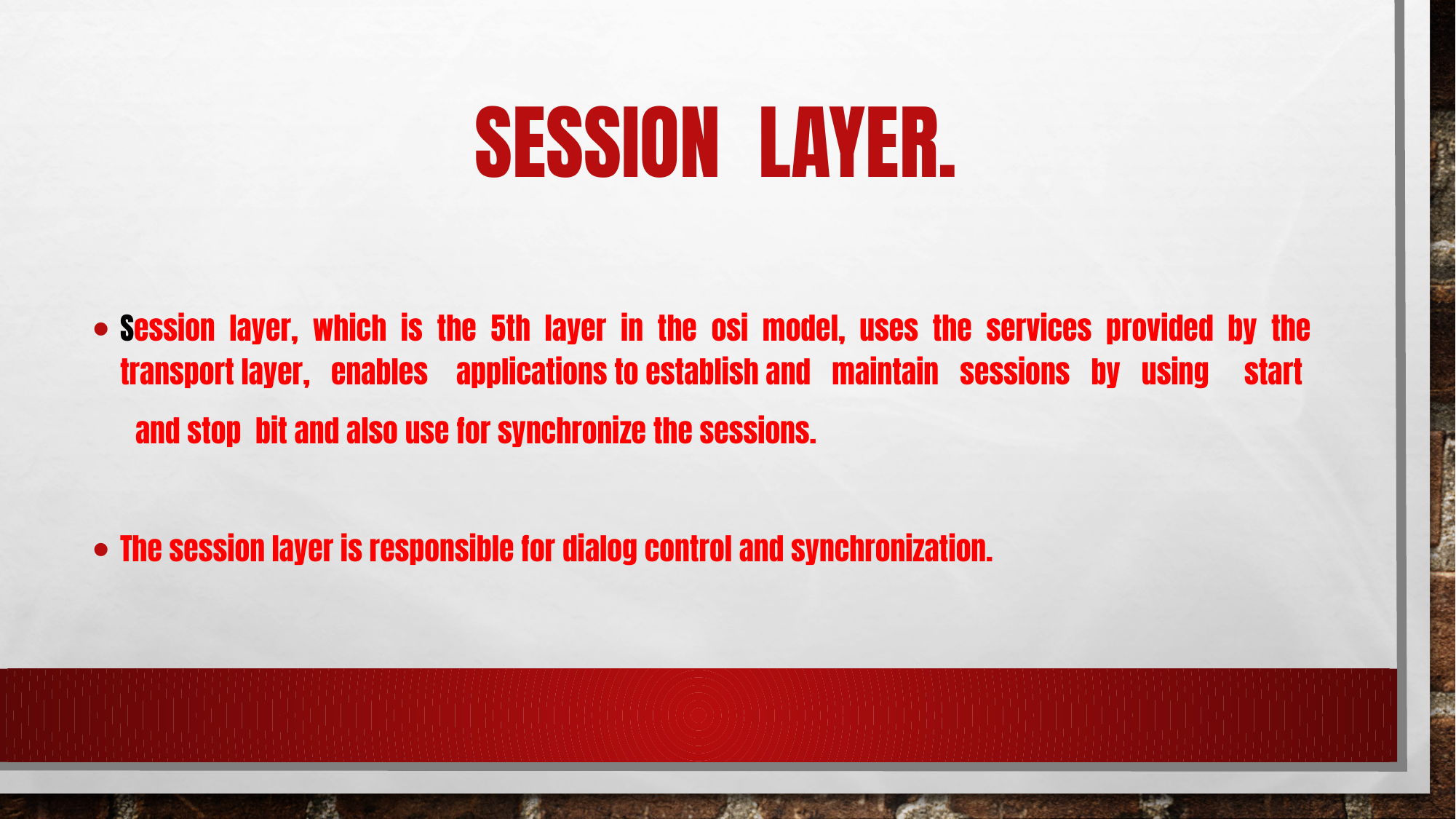

# Session  layer.

Session layer, which is the 5th layer in the osi model, uses the services provided by the transport layer,   enables    applications to establish and   maintain   sessions   by   using     start
      and stop  bit and also use for synchronize the sessions.

The session layer is responsible for dialog control and synchronization.